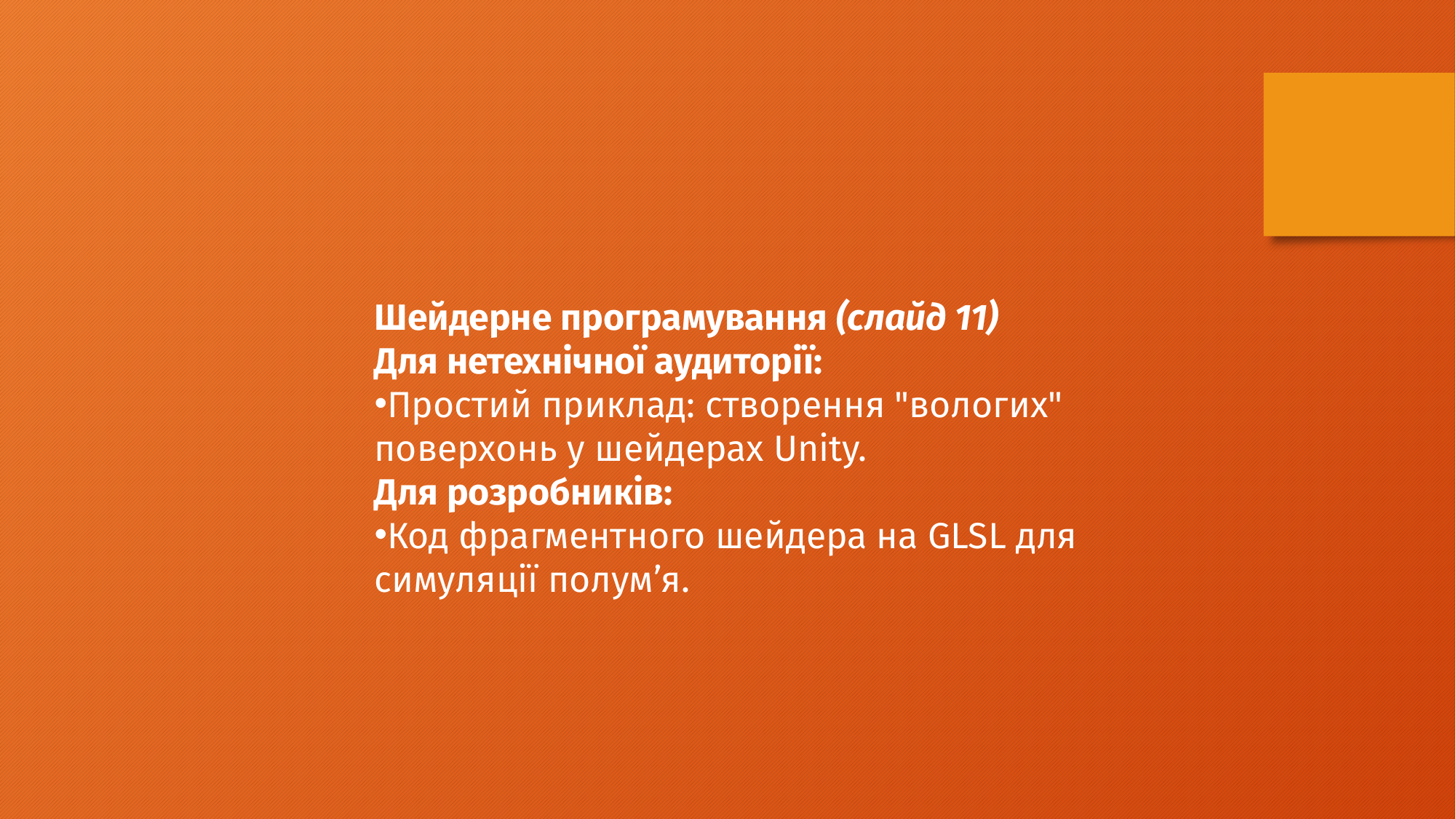

Шейдерне програмування (слайд 11)
Для нетехнічної аудиторії:
Простий приклад: створення "вологих" поверхонь у шейдерах Unity.
Для розробників:
Код фрагментного шейдера на GLSL для симуляції полум’я.